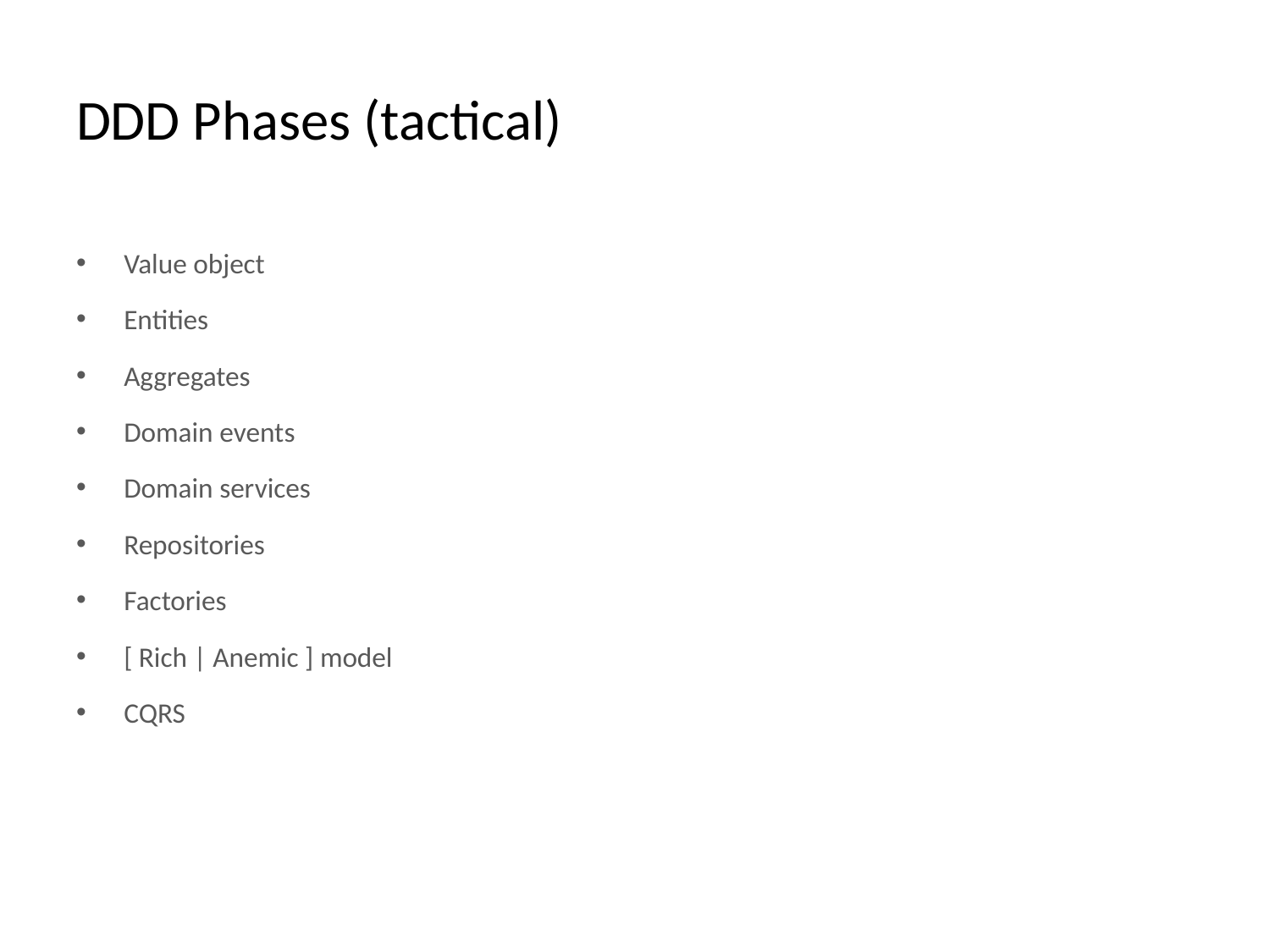

# DDD Phases (tactical)
Value object
Entities
Aggregates
Domain events
Domain services
Repositories
Factories
[ Rich | Anemic ] model
CQRS